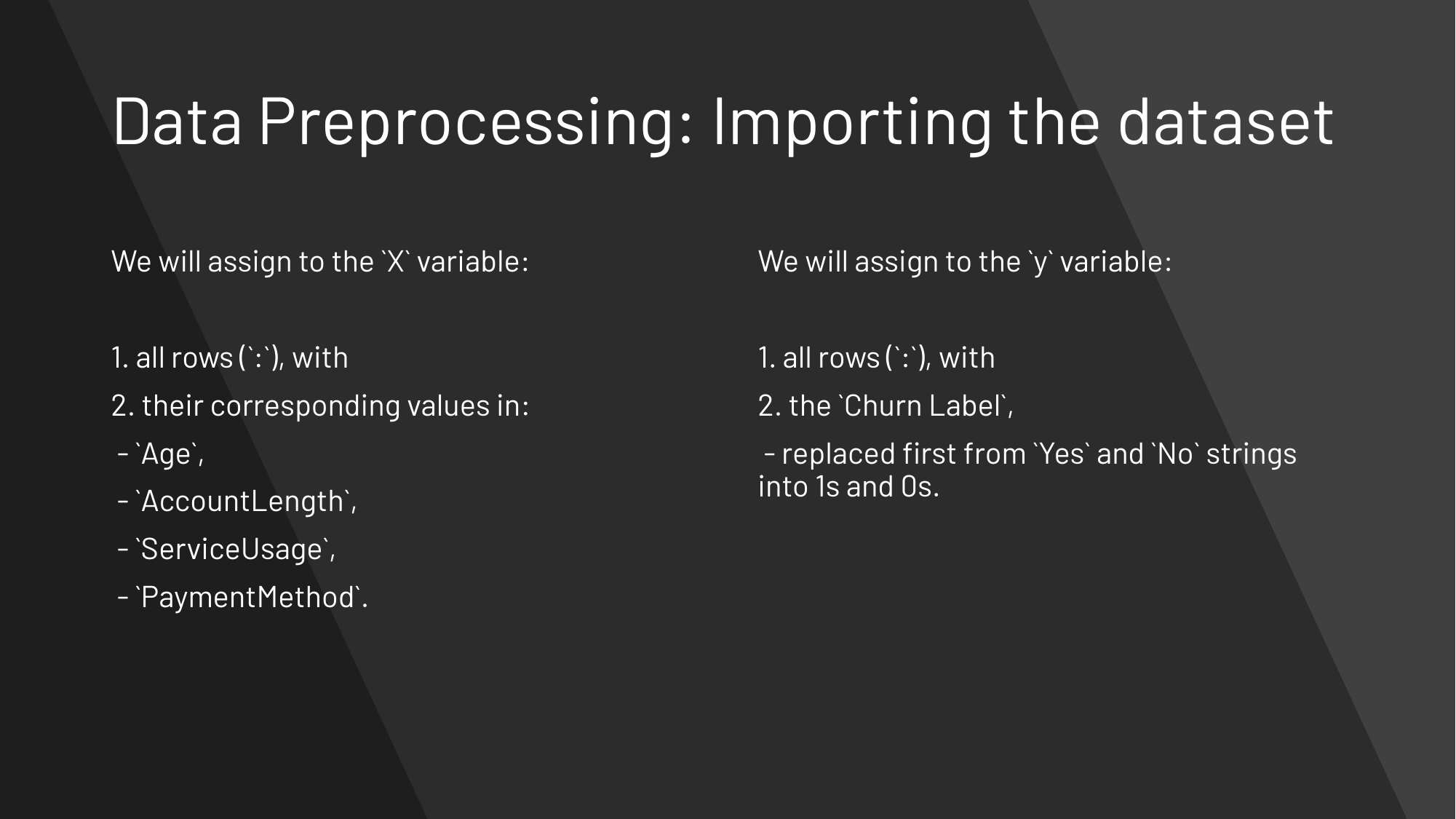

# Data Preprocessing: Importing the dataset
We will assign to the `X` variable:

1. all rows (`:`), with
2. their corresponding values in:
 - `Age`,
 - `AccountLength`,
 - `ServiceUsage`,
 - `PaymentMethod`.
We will assign to the `y` variable:

1. all rows (`:`), with
2. the `Churn Label`,
 - replaced first from `Yes` and `No` strings into 1s and 0s.